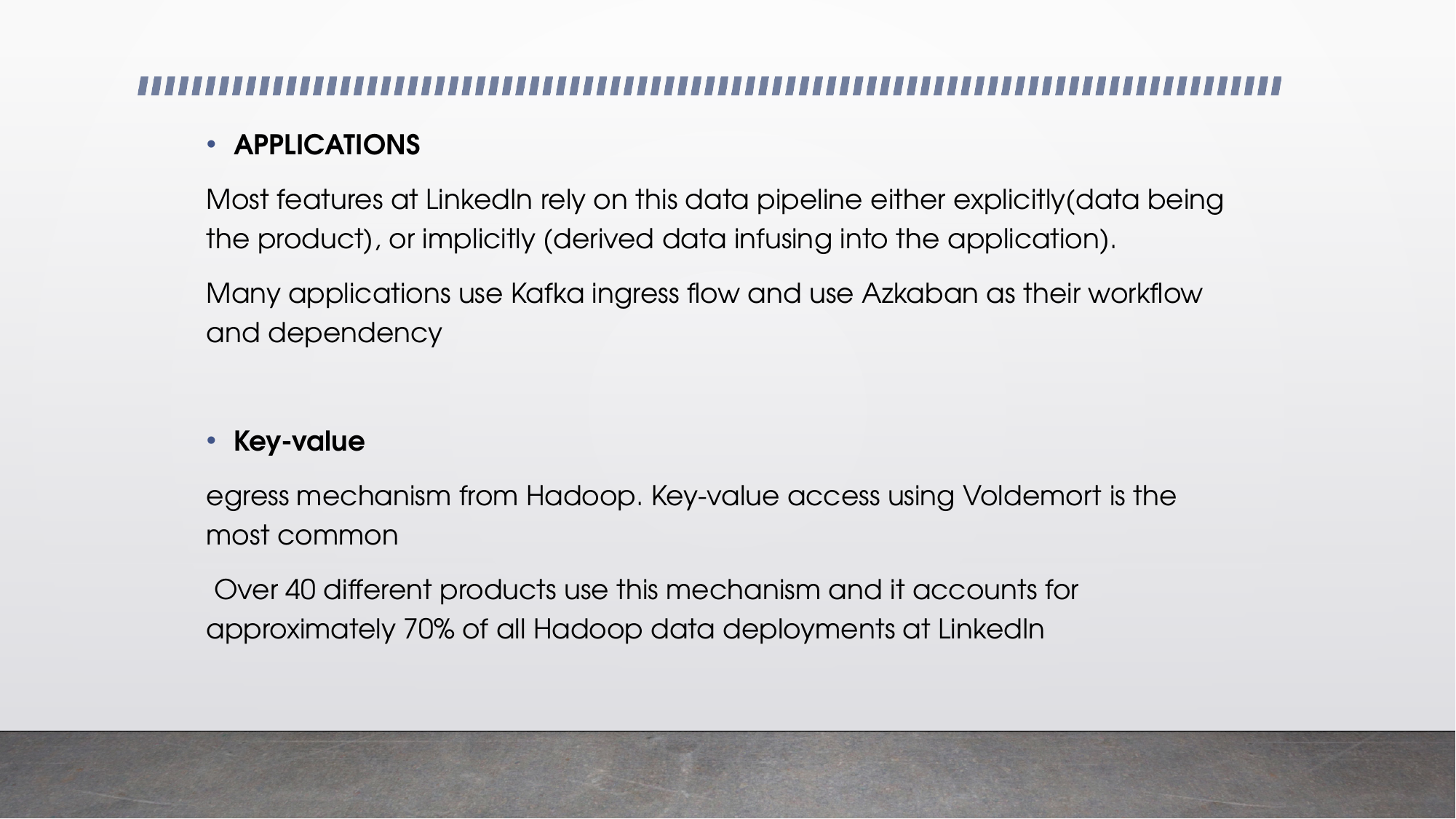

APPLICATIONS
Most features at LinkedIn rely on this data pipeline either explicitly(data being the product), or implicitly (derived data infusing into the application).
Many applications use Kafka ingress flow and use Azkaban as their workflow and dependency

Key-value
egress mechanism from Hadoop. Key-value access using Voldemort is the most common
 Over 40 different products use this mechanism and it accounts for approximately 70% of all Hadoop data deployments at LinkedIn